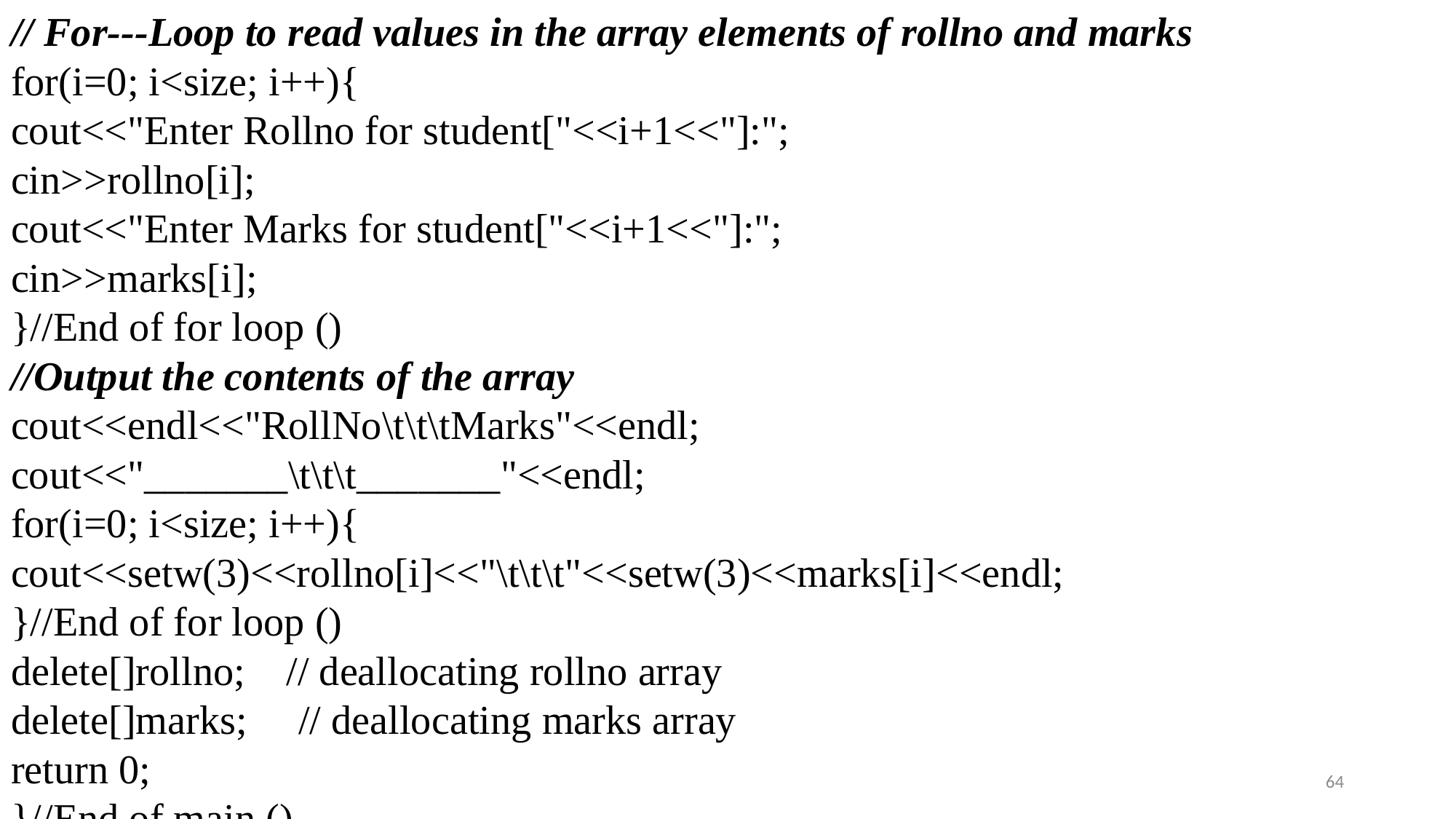

// For---Loop to read values in the array elements of rollno and marks
for(i=0; i<size; i++){
cout<<"Enter Rollno for student["<<i+1<<"]:";
cin>>rollno[i];
cout<<"Enter Marks for student["<<i+1<<"]:";
cin>>marks[i];
}//End of for loop ()
//Output the contents of the array
cout<<endl<<"RollNo\t\t\tMarks"<<endl;
cout<<"_______\t\t\t_______"<<endl;
for(i=0; i<size; i++){
cout<<setw(3)<<rollno[i]<<"\t\t\t"<<setw(3)<<marks[i]<<endl;
}//End of for loop ()
delete[]rollno;    // deallocating rollno array
delete[]marks;     // deallocating marks array
return 0;
}//End of main ()
64